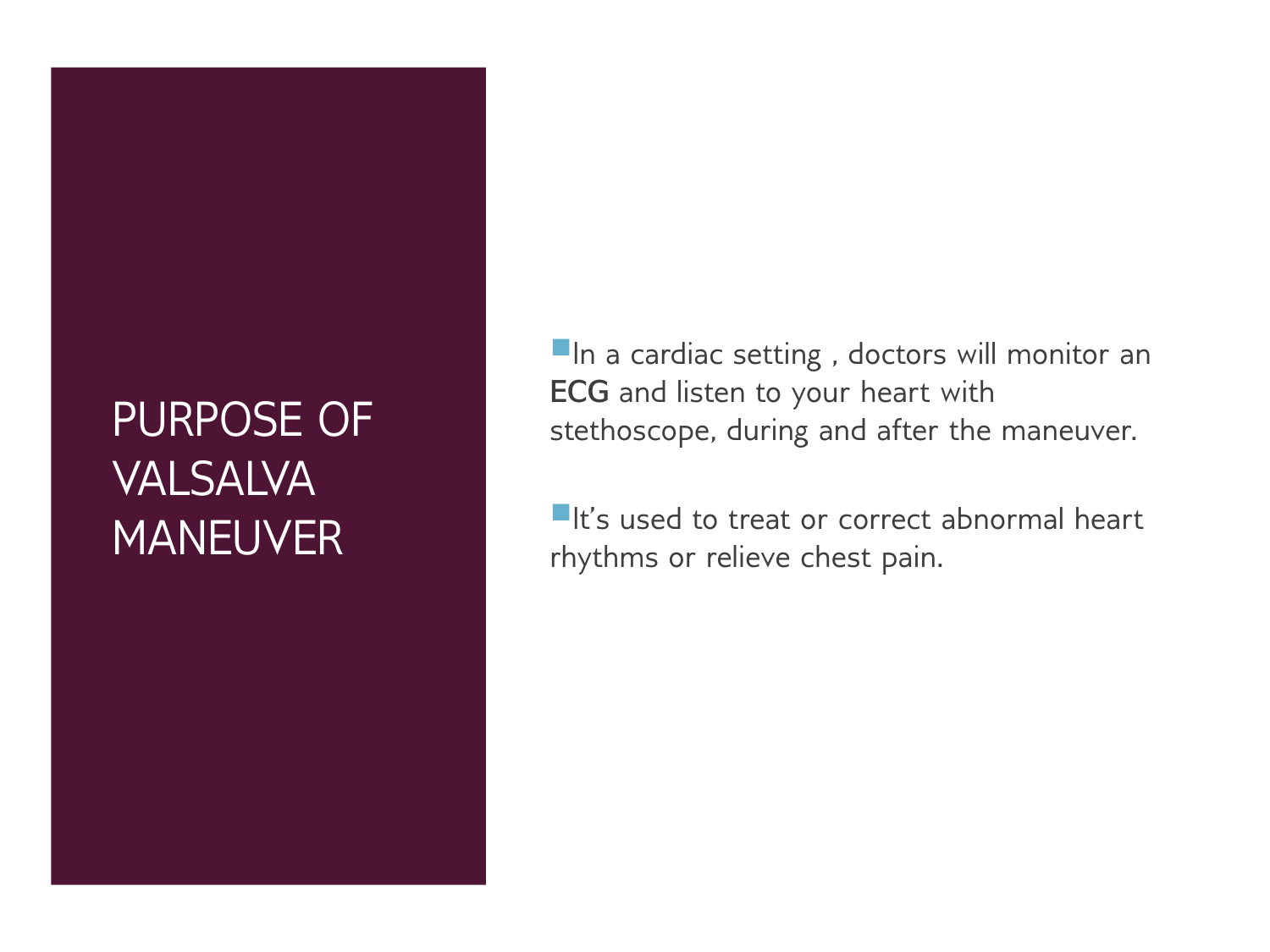

# Purpose of Valsalva Maneuver
In a cardiac setting , doctors will monitor an ECG and listen to your heart with stethoscope, during and after the maneuver.

It’s used to treat or correct abnormal heart rhythms or relieve chest pain.